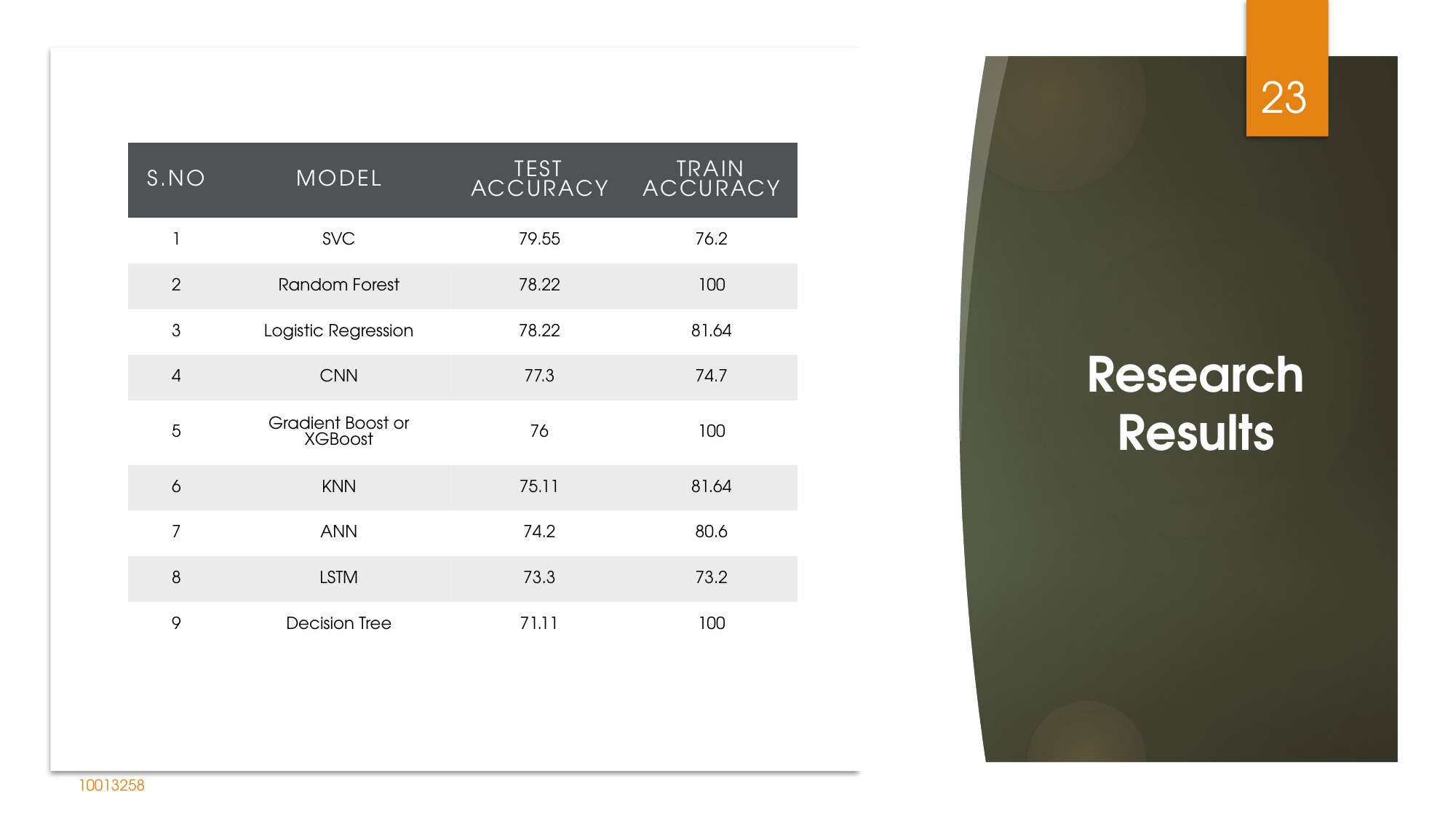

23

# Research Results
| S.no | Model | Test accuracy | Train accuracy |
| --- | --- | --- | --- |
| 1 | SVC | 79.55 | 76.2 |
| 2 | Random Forest | 78.22 | 100 |
| 3 | Logistic Regression | 78.22 | 81.64 |
| 4 | CNN | 77.3 | 74.7 |
| 5 | Gradient Boost or XGBoost | 76 | 100 |
| 6 | KNN | 75.11 | 81.64 |
| 7 | ANN | 74.2 | 80.6 |
| 8 | LSTM | 73.3 | 73.2 |
| 9 | Decision Tree | 71.11 | 100 |
10013258